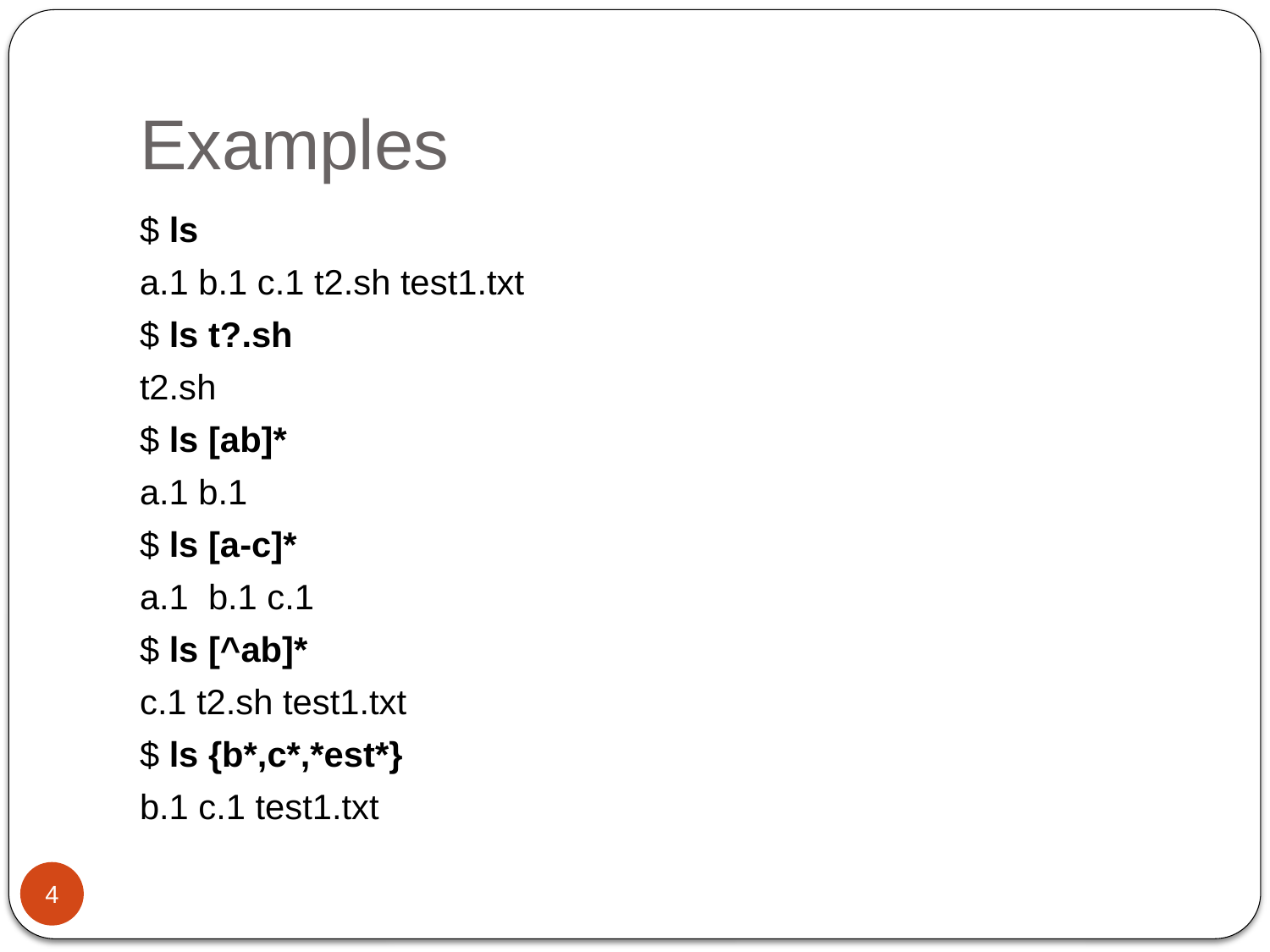

# Examples
$ ls
a.1 b.1 c.1 t2.sh test1.txt
$ ls t?.sh
t2.sh
$ ls [ab]*
a.1 b.1
$ ls [a-c]*
a.1  b.1 c.1
$ ls [^ab]*
c.1 t2.sh test1.txt
$ ls {b*,c*,*est*}
b.1 c.1 test1.txt
4